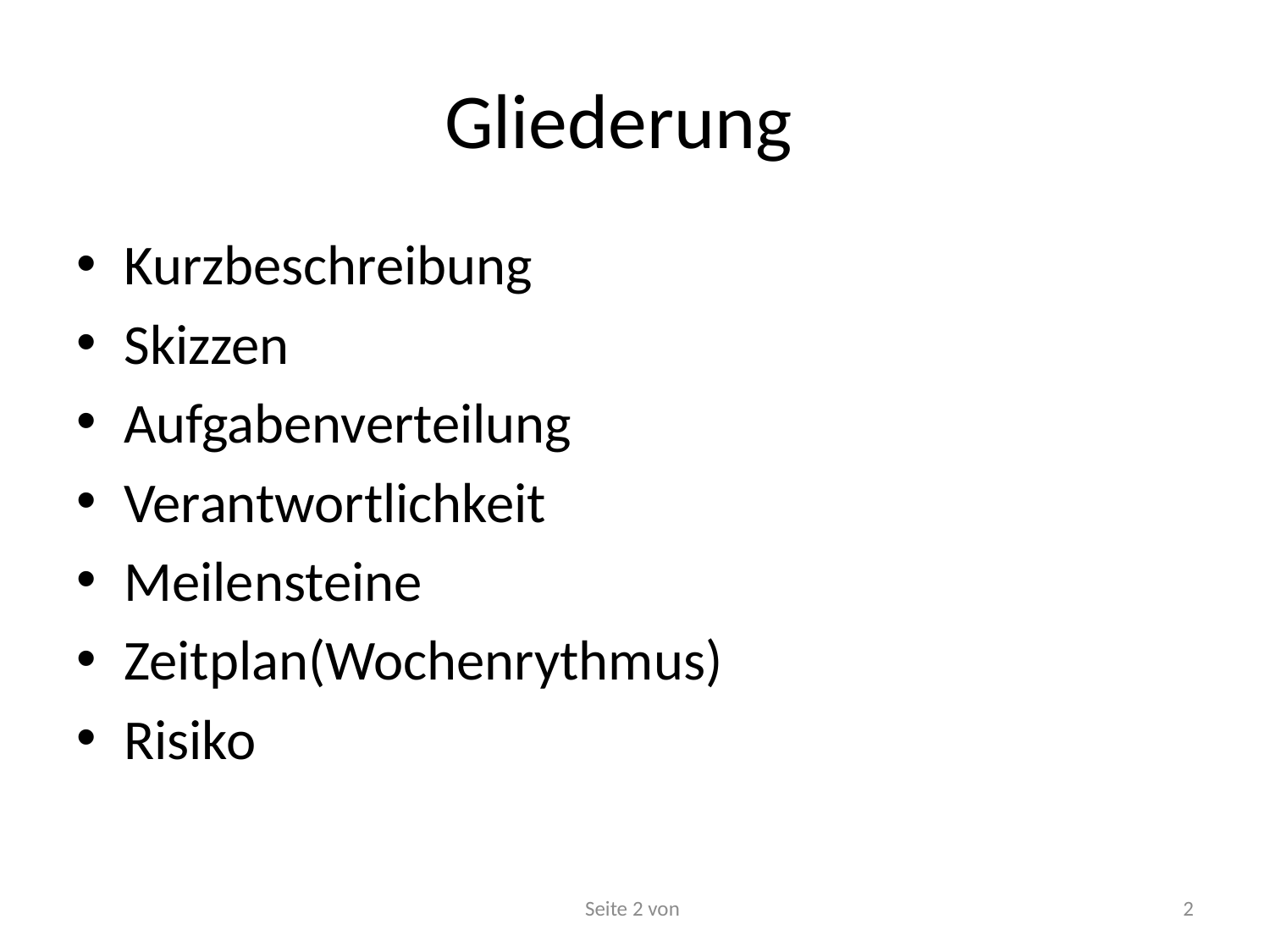

# Gliederung
Kurzbeschreibung
Skizzen
Aufgabenverteilung
Verantwortlichkeit
Meilensteine
Zeitplan(Wochenrythmus)
Risiko
Seite 2 von
2